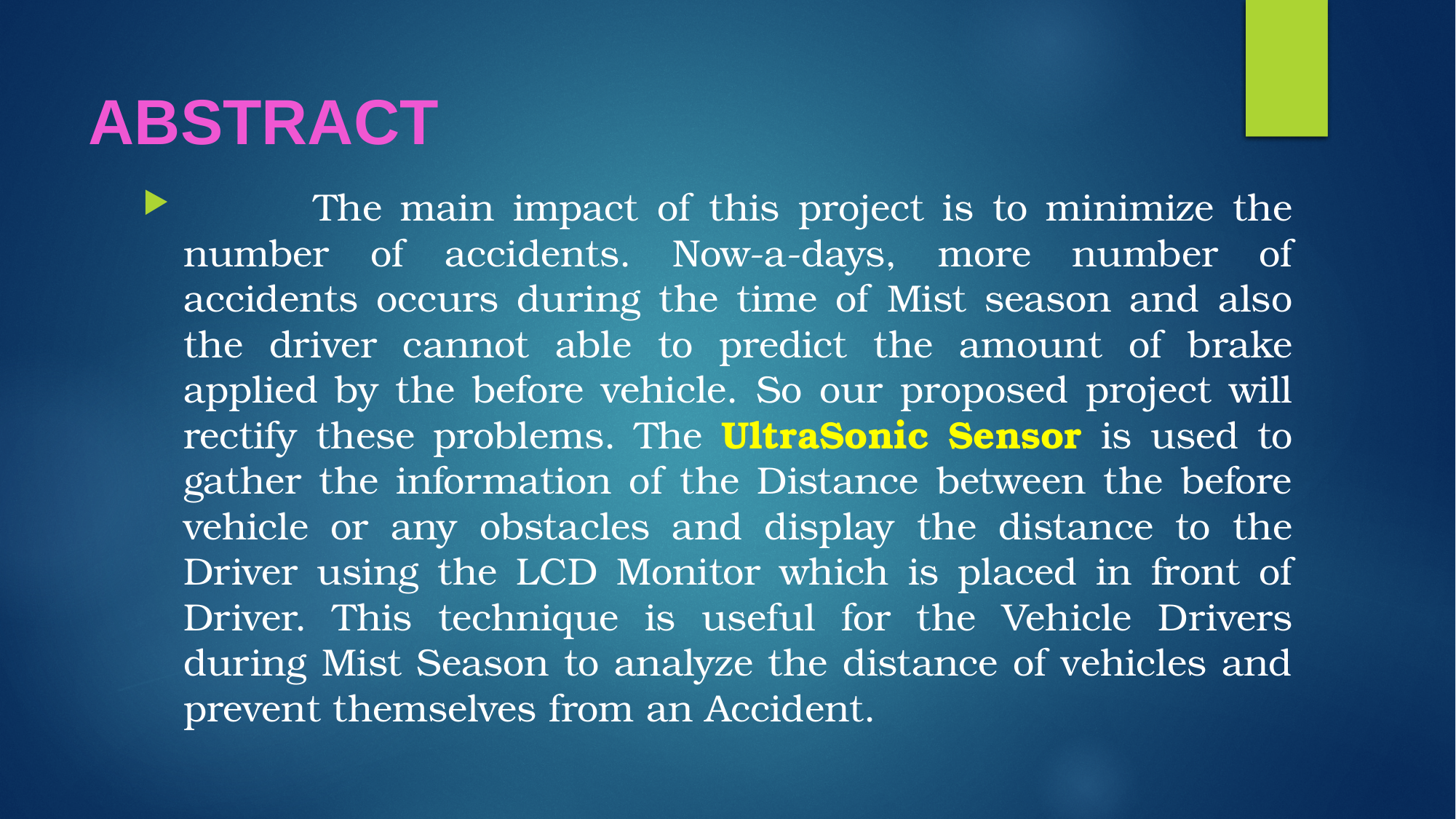

# ABSTRACT
       The main impact of this project is to minimize the number of accidents. Now-a-days, more number of accidents occurs during the time of Mist season and also the driver cannot able to predict the amount of brake applied by the before vehicle. So our proposed project will rectify these problems. The UltraSonic Sensor is used to gather the information of the Distance between the before vehicle or any obstacles and display the distance to the Driver using the LCD Monitor which is placed in front of Driver. This technique is useful for the Vehicle Drivers during Mist Season to analyze the distance of vehicles and prevent themselves from an Accident.